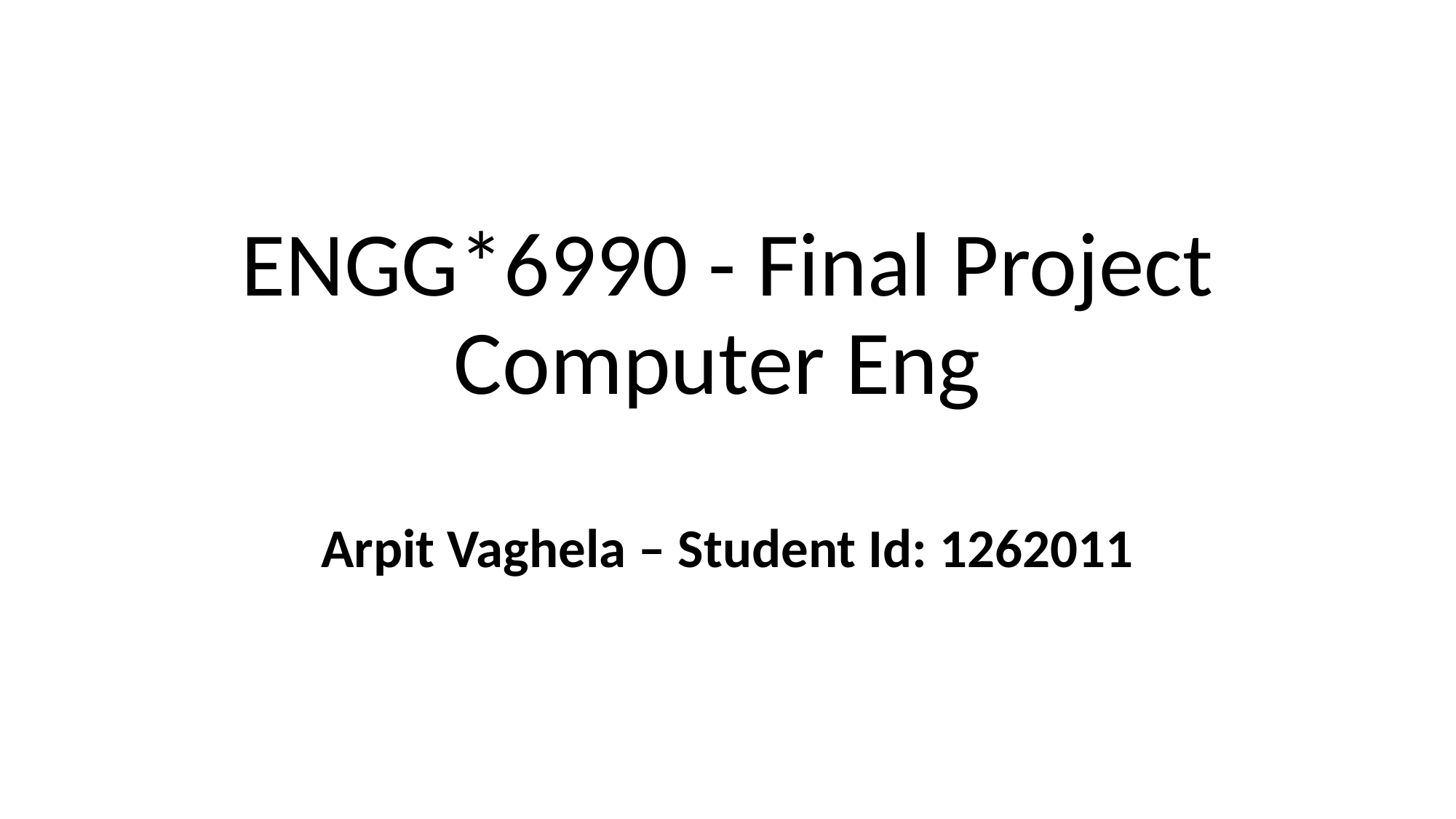

# ENGG*6990 - Final Project Computer Eng
Arpit Vaghela – Student Id: 1262011